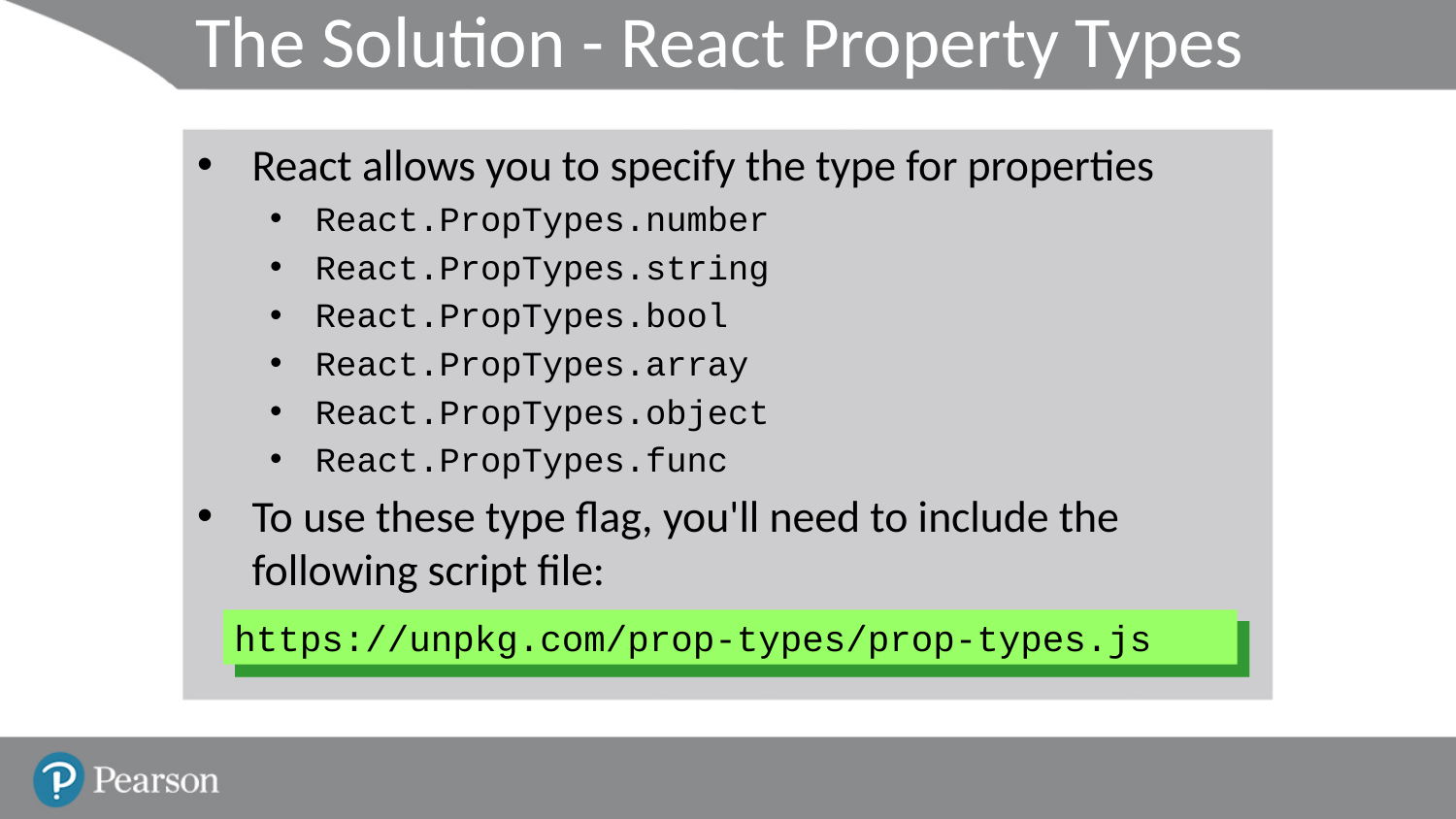

# The Solution - React Property Types
React allows you to specify the type for properties
React.PropTypes.number
React.PropTypes.string
React.PropTypes.bool
React.PropTypes.array
React.PropTypes.object
React.PropTypes.func
To use these type flag, you'll need to include the following script file:

https://unpkg.com/prop-types/prop-types.js